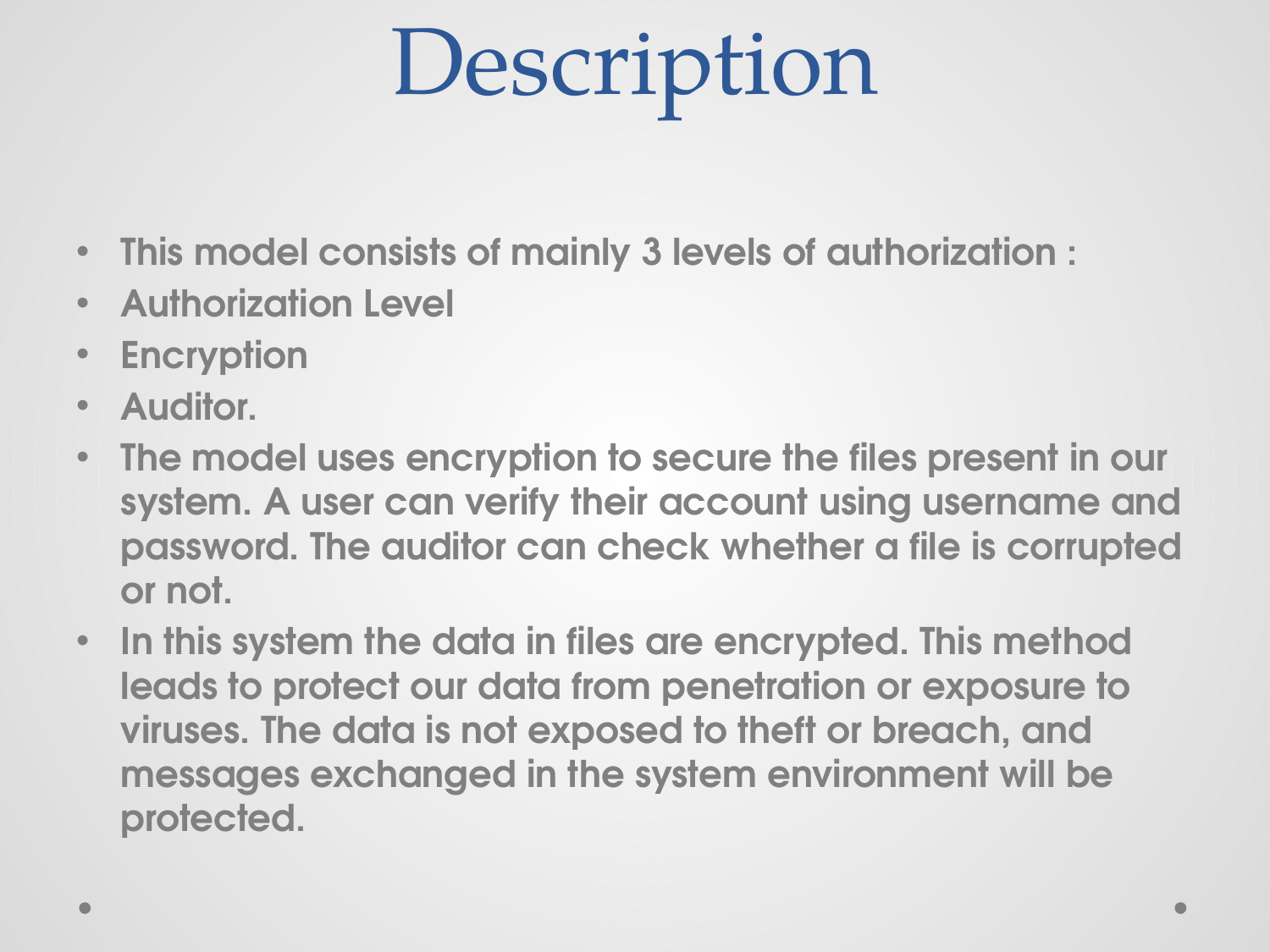

# Description
This model consists of mainly 3 levels of authorization :
Authorization Level
Encryption
Auditor.
The model uses encryption to secure the files present in our system. A user can verify their account using username and password. The auditor can check whether a file is corrupted or not.
In this system the data in files are encrypted. This method leads to protect our data from penetration or exposure to viruses. The data is not exposed to theft or breach, and messages exchanged in the system environment will be protected.